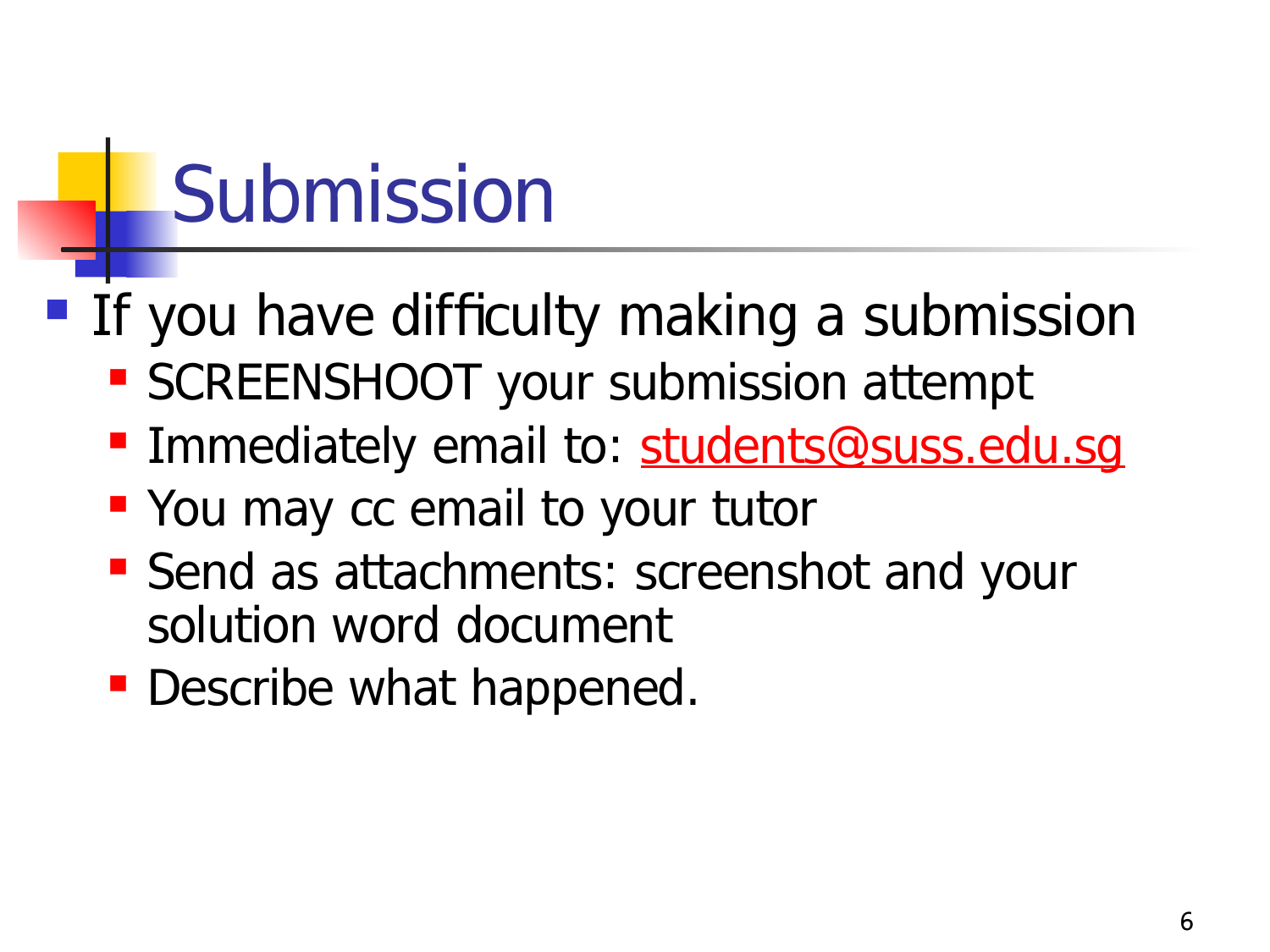

# Submission
If you have difficulty making a submission
SCREENSHOOT your submission attempt
Immediately email to: students@suss.edu.sg
You may cc email to your tutor
Send as attachments: screenshot and your solution word document
Describe what happened.

6